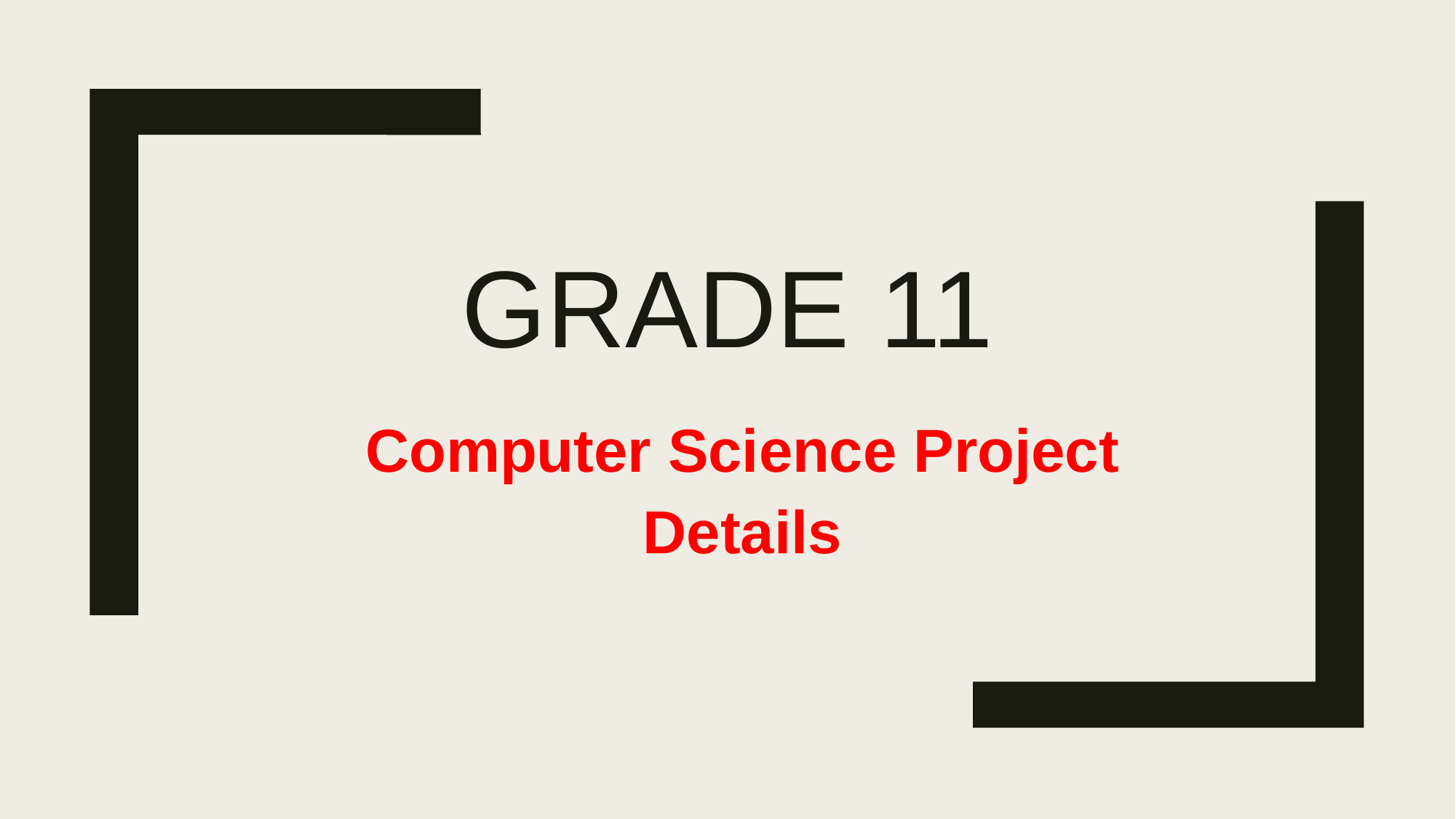

# Grade 11
Computer Science Project Details